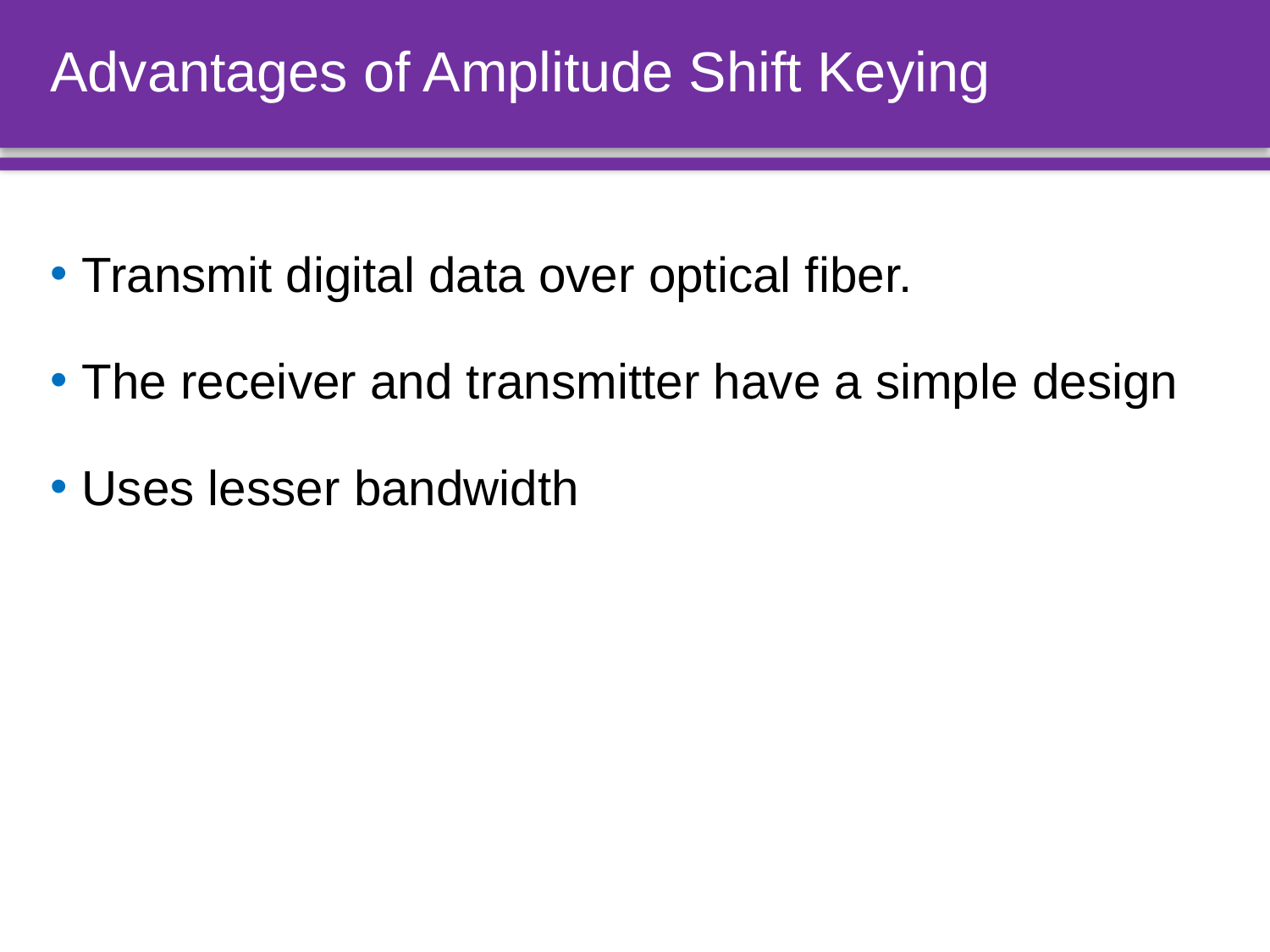

# Advantages of Amplitude Shift Keying
Transmit digital data over optical fiber.
The receiver and transmitter have a simple design
Uses lesser bandwidth